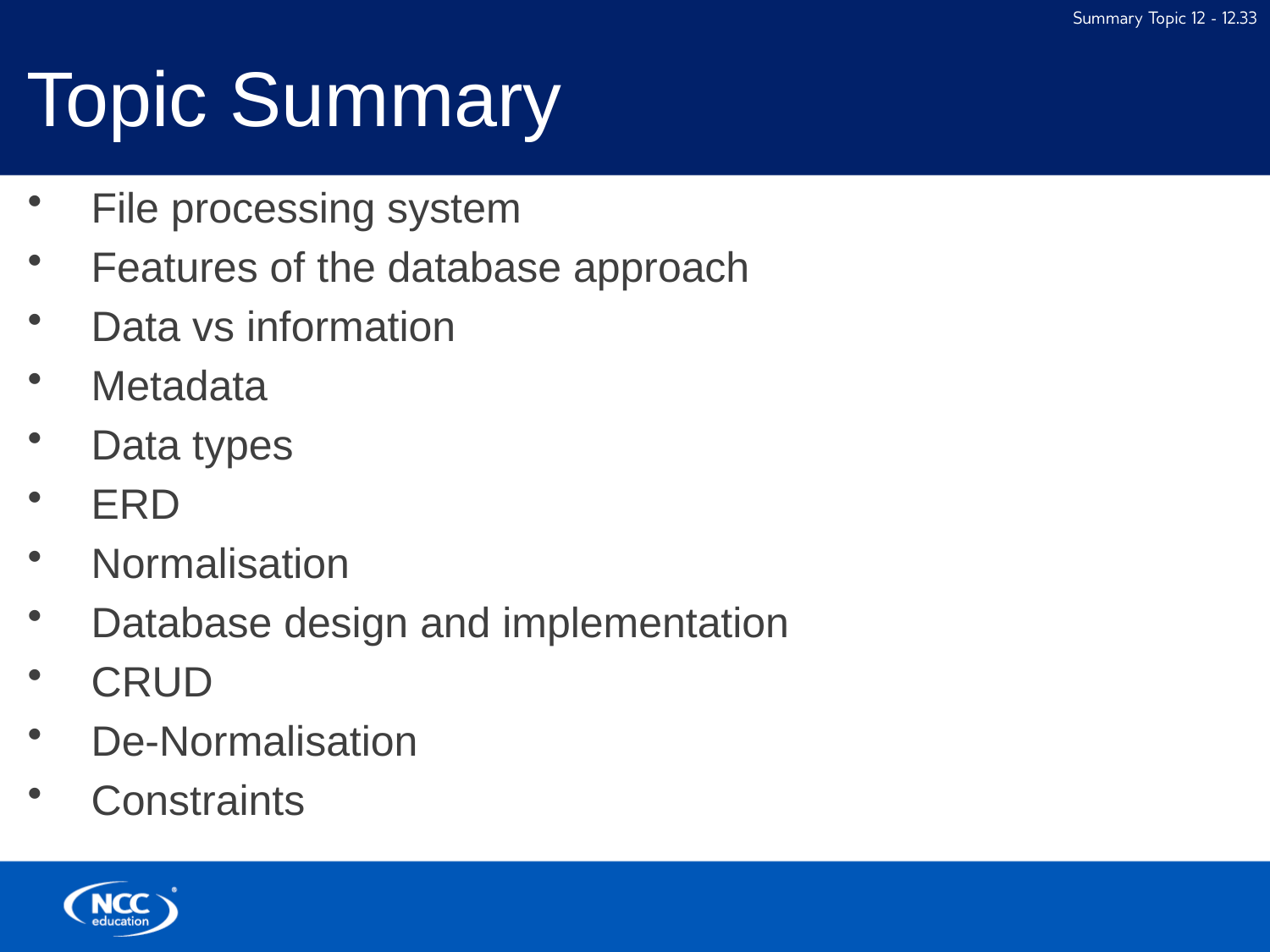

# Topic Summary
File processing system
Features of the database approach
Data vs information
Metadata
Data types
ERD
Normalisation
Database design and implementation
CRUD
De-Normalisation
Constraints